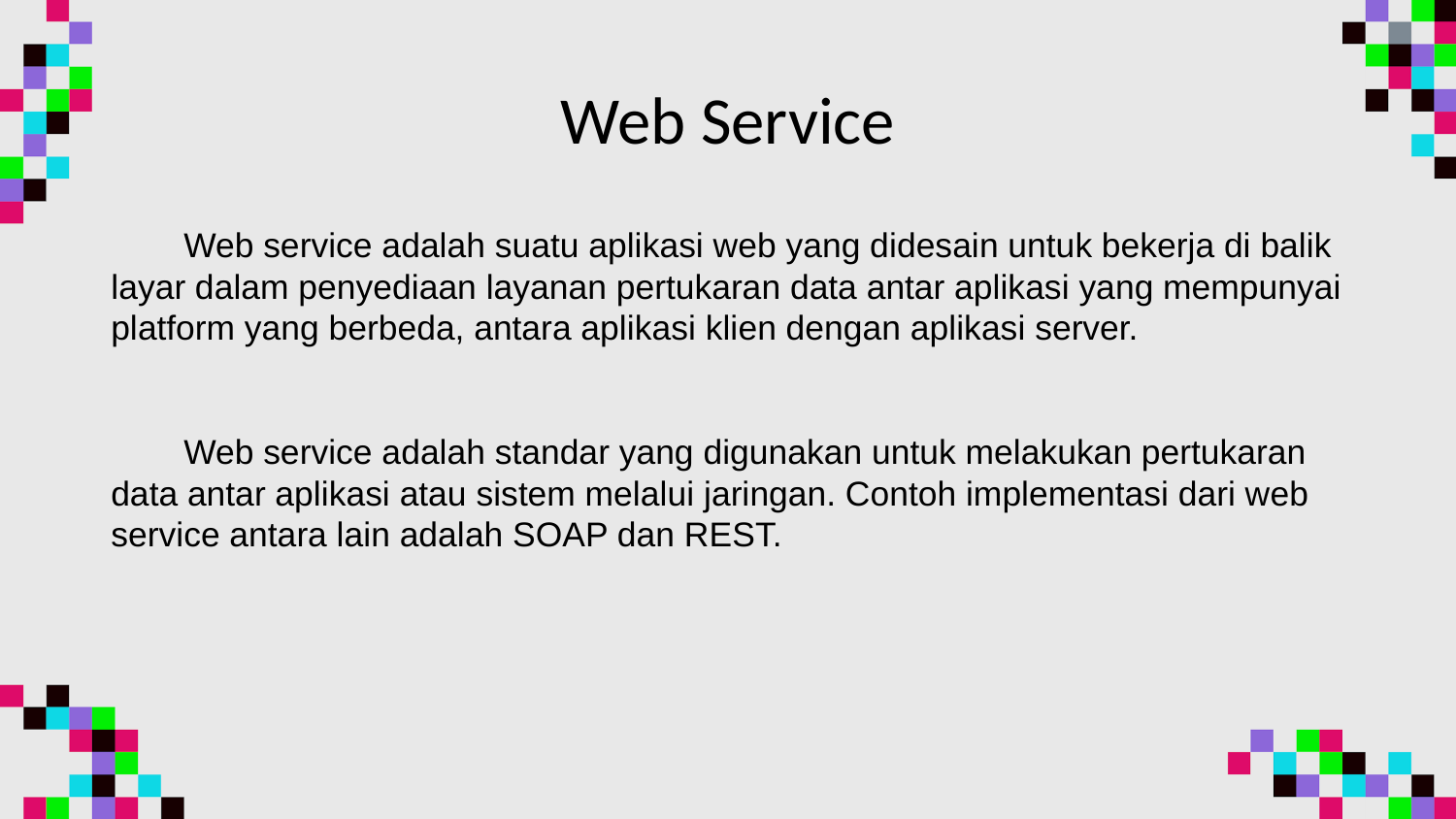

# Web Service
Web service adalah suatu aplikasi web yang didesain untuk bekerja di balik layar dalam penyediaan layanan pertukaran data antar aplikasi yang mempunyai platform yang berbeda, antara aplikasi klien dengan aplikasi server.

Web service adalah standar yang digunakan untuk melakukan pertukaran data antar aplikasi atau sistem melalui jaringan. Contoh implementasi dari web service antara lain adalah SOAP dan REST.